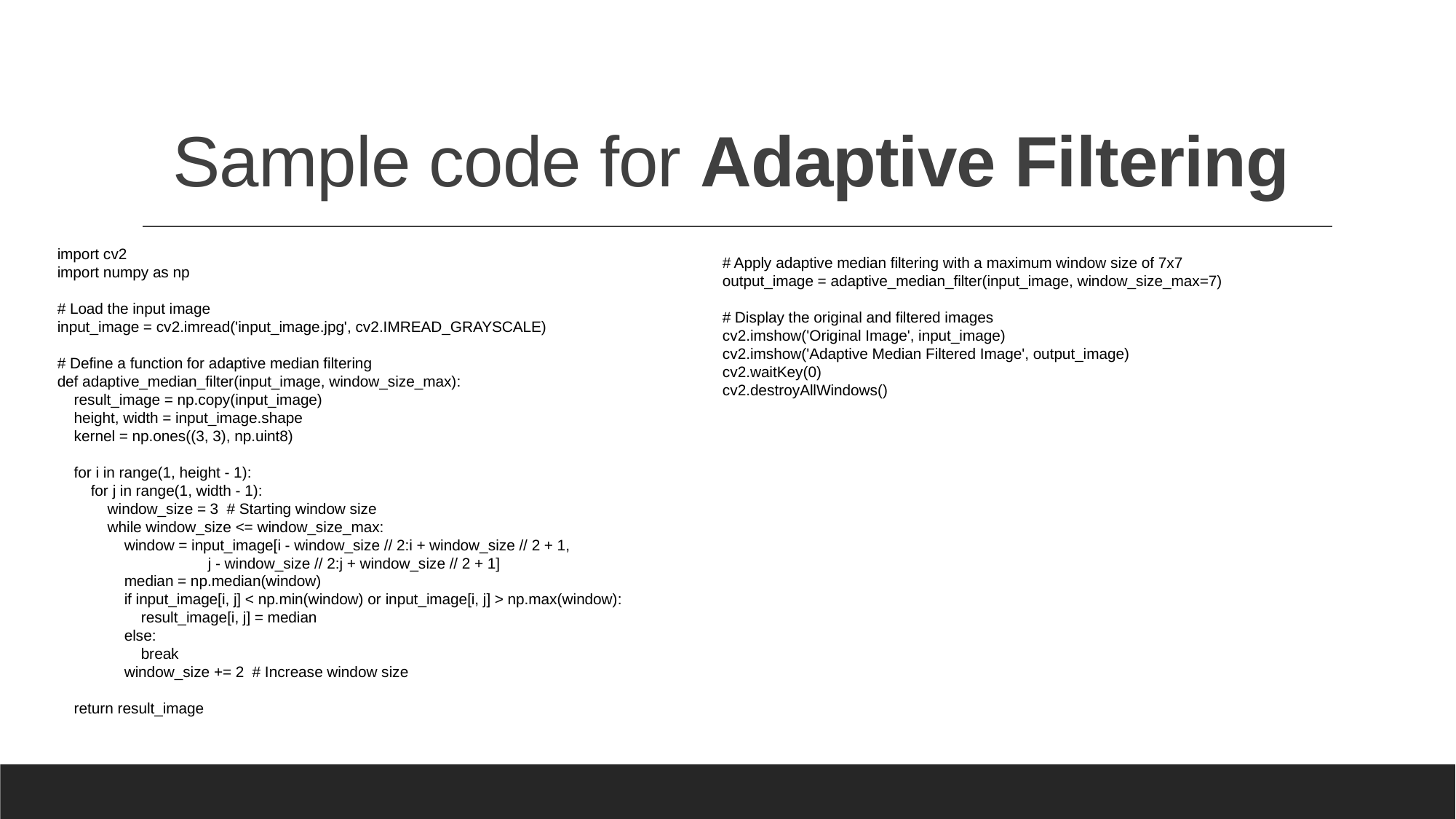

# Sample code for Adaptive Filtering
import cv2
import numpy as np

# Load the input image
input_image = cv2.imread('input_image.jpg', cv2.IMREAD_GRAYSCALE)

# Define a function for adaptive median filtering
def adaptive_median_filter(input_image, window_size_max):
    result_image = np.copy(input_image)
    height, width = input_image.shape
    kernel = np.ones((3, 3), np.uint8)

    for i in range(1, height - 1):
        for j in range(1, width - 1):
            window_size = 3  # Starting window size
            while window_size <= window_size_max:
                window = input_image[i - window_size // 2:i + window_size // 2 + 1,
                                    j - window_size // 2:j + window_size // 2 + 1]
                median = np.median(window)
                if input_image[i, j] < np.min(window) or input_image[i, j] > np.max(window):
                    result_image[i, j] = median
                else:
                    break
                window_size += 2  # Increase window size

    return result_image
# Apply adaptive median filtering with a maximum window size of 7x7
output_image = adaptive_median_filter(input_image, window_size_max=7)

# Display the original and filtered images
cv2.imshow('Original Image', input_image)
cv2.imshow('Adaptive Median Filtered Image', output_image)
cv2.waitKey(0)
cv2.destroyAllWindows()